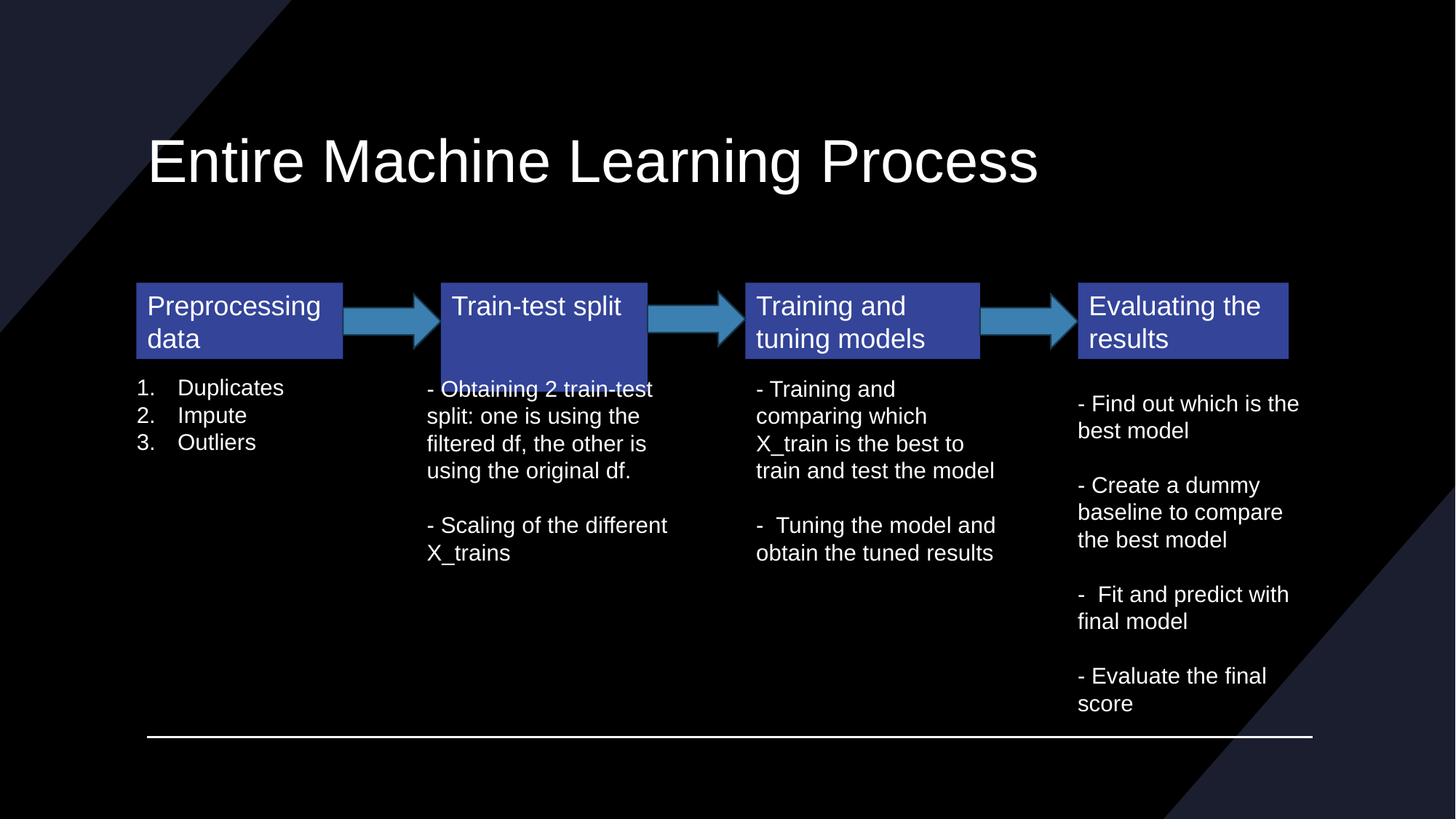

# Entire Machine Learning Process
Train-test split

Training and tuning models
Evaluating the results
Preprocessing data

Duplicates
Impute
Outliers

- Obtaining 2 train-test split: one is using the filtered df, the other is using the original df.

- Scaling of the different X_trains
- Training and comparing which X_train is the best to train and test the model

-  Tuning the model and obtain the tuned results
- Find out which is the best model

- Create a dummy baseline to compare the best model

-  Fit and predict with final model

- Evaluate the final score